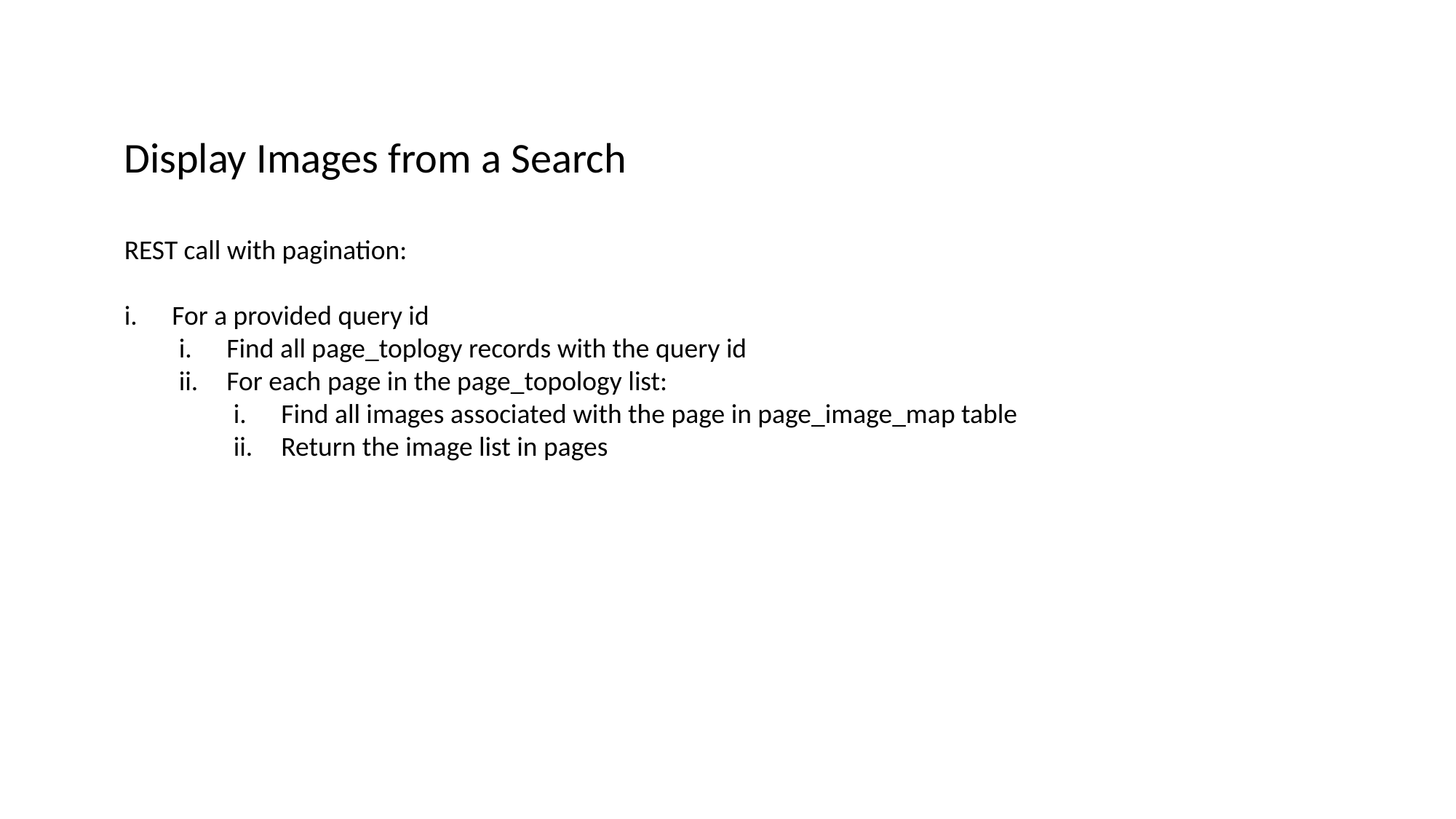

Display Images from a Search

REST call with pagination:

For a provided query id
Find all page_toplogy records with the query id
For each page in the page_topology list:
Find all images associated with the page in page_image_map table
Return the image list in pages